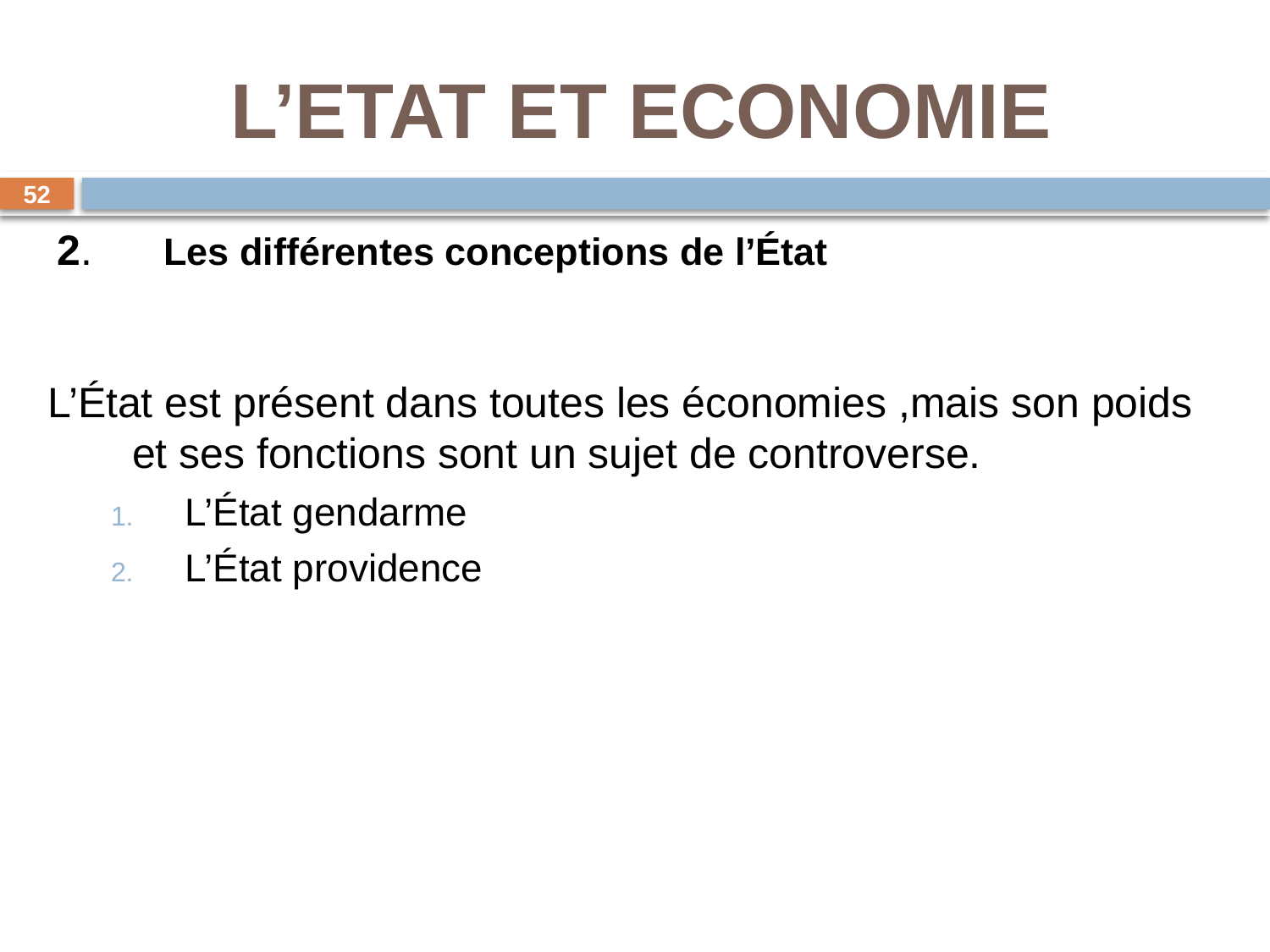

L’ETAT ET ECONOMIE
52
# 2.      Les différentes conceptions de l’État

L’État est présent dans toutes les économies ,mais son poids et ses fonctions sont un sujet de controverse.
L’État gendarme
L’État providence